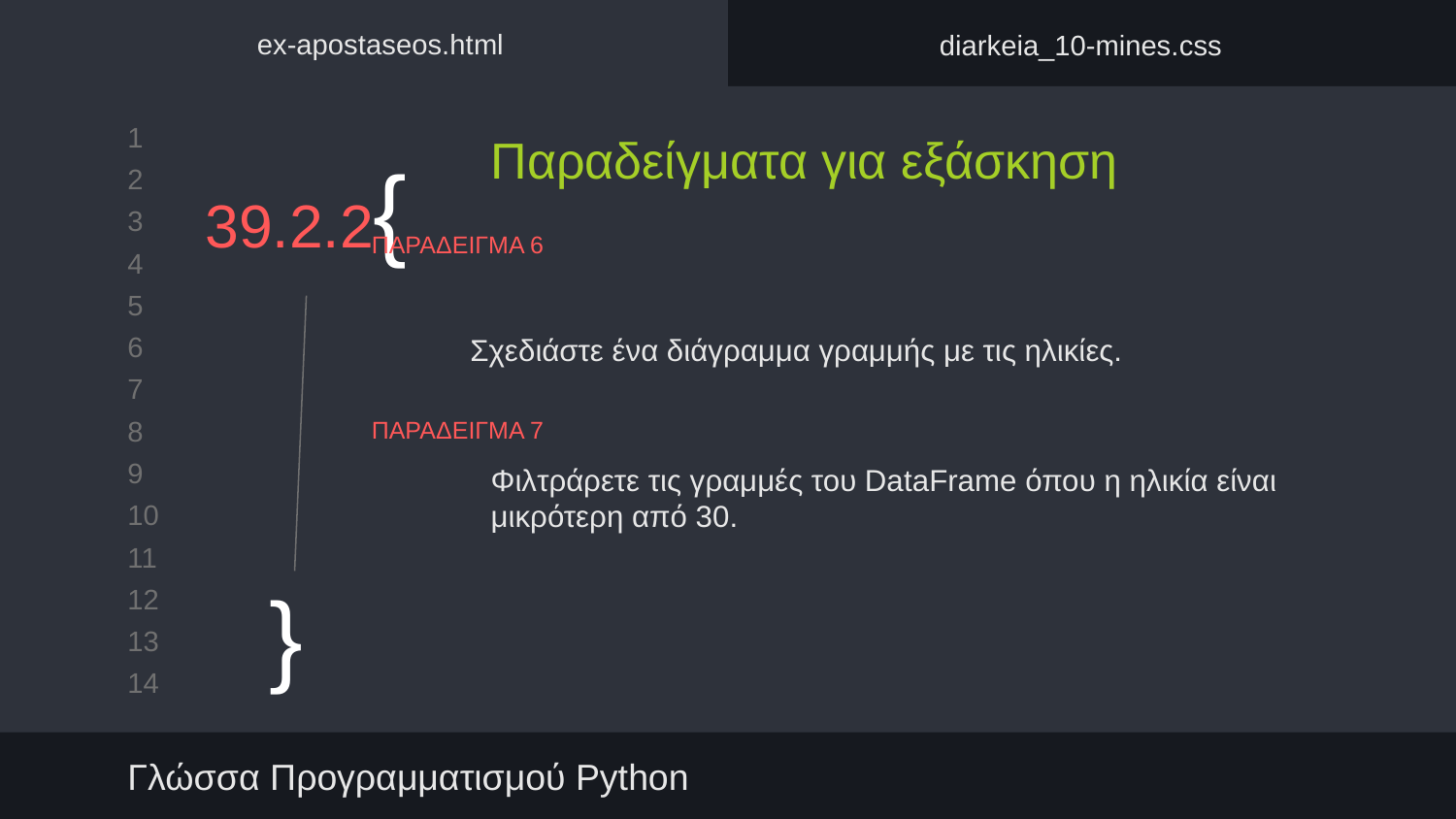

ex-apostaseos.html
diarkeia_10-mines.css
Παραδείγματα για εξάσκηση
# 39.2.2{
ΠΑΡΑΔΕΙΓΜΑ 6
Σχεδιάστε ένα διάγραμμα γραμμής με τις ηλικίες.
ΠΑΡΑΔΕΙΓΜΑ 7
Φιλτράρετε τις γραμμές του DataFrame όπου η ηλικία είναι μικρότερη από 30.
}
Γλώσσα Προγραμματισμού Python